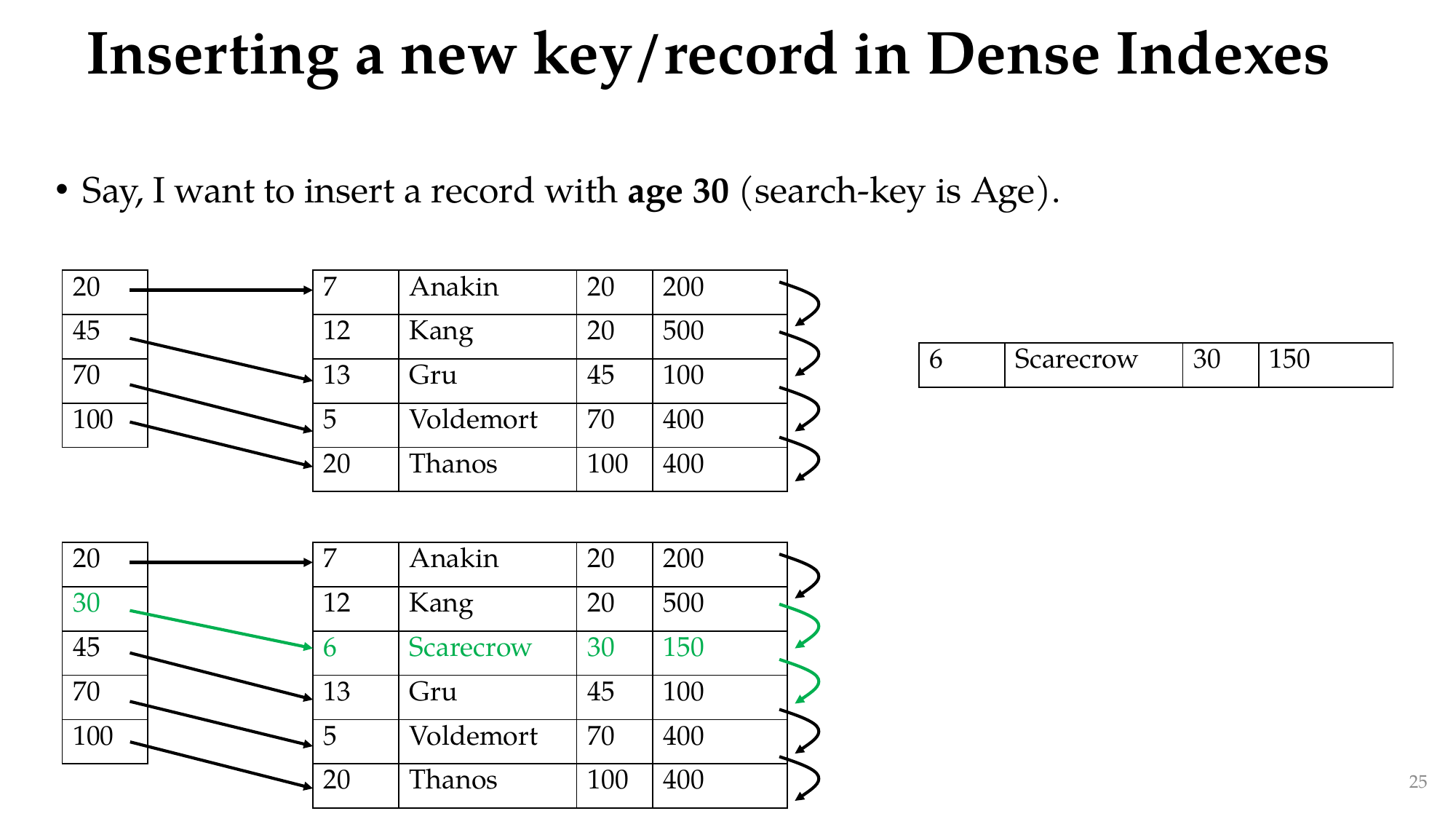

# Inserting a new key/record in Dense Indexes
Say, I want to insert a record with age 30 (search-key is Age).

| 20 |
| --- |
| 45 |
| 70 |
| 100 |
| 7 | Anakin | 20 | 200 |
| --- | --- | --- | --- |
| 12 | Kang | 20 | 500 |
| 13 | Gru | 45 | 100 |
| 5 | Voldemort | 70 | 400 |
| 20 | Thanos | 100 | 400 |

| 6 | Scarecrow | 30 | 150 |
| --- | --- | --- | --- |
| 20 |
| --- |
| 30 |
| 45 |
| 70 |
| 100 |
| 7 | Anakin | 20 | 200 |
| --- | --- | --- | --- |
| 12 | Kang | 20 | 500 |
| 6 | Scarecrow | 30 | 150 |
| 13 | Gru | 45 | 100 |
| 5 | Voldemort | 70 | 400 |
| 20 | Thanos | 100 | 400 |

25